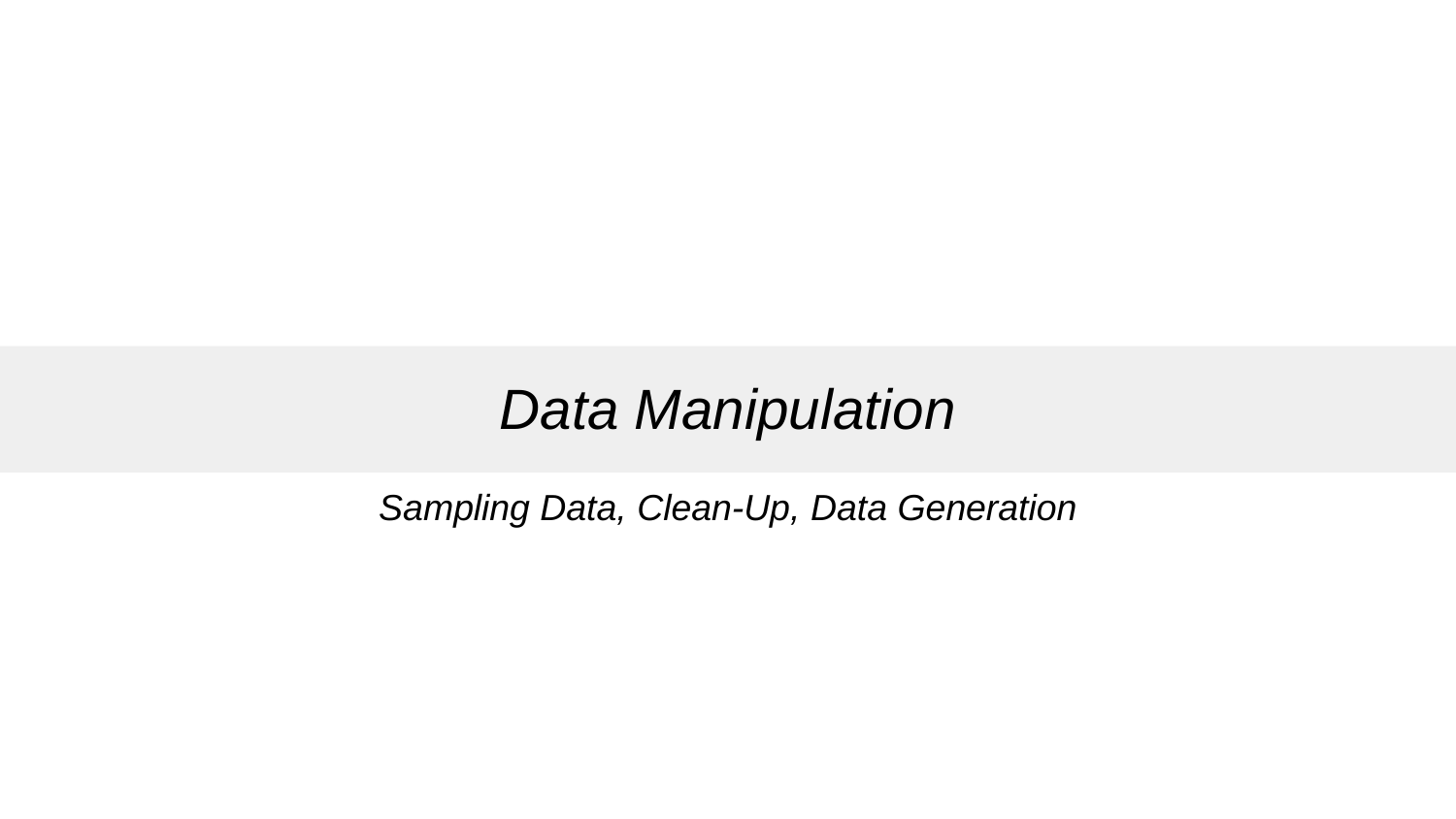

# Data Manipulation

Sampling Data, Clean-Up, Data Generation